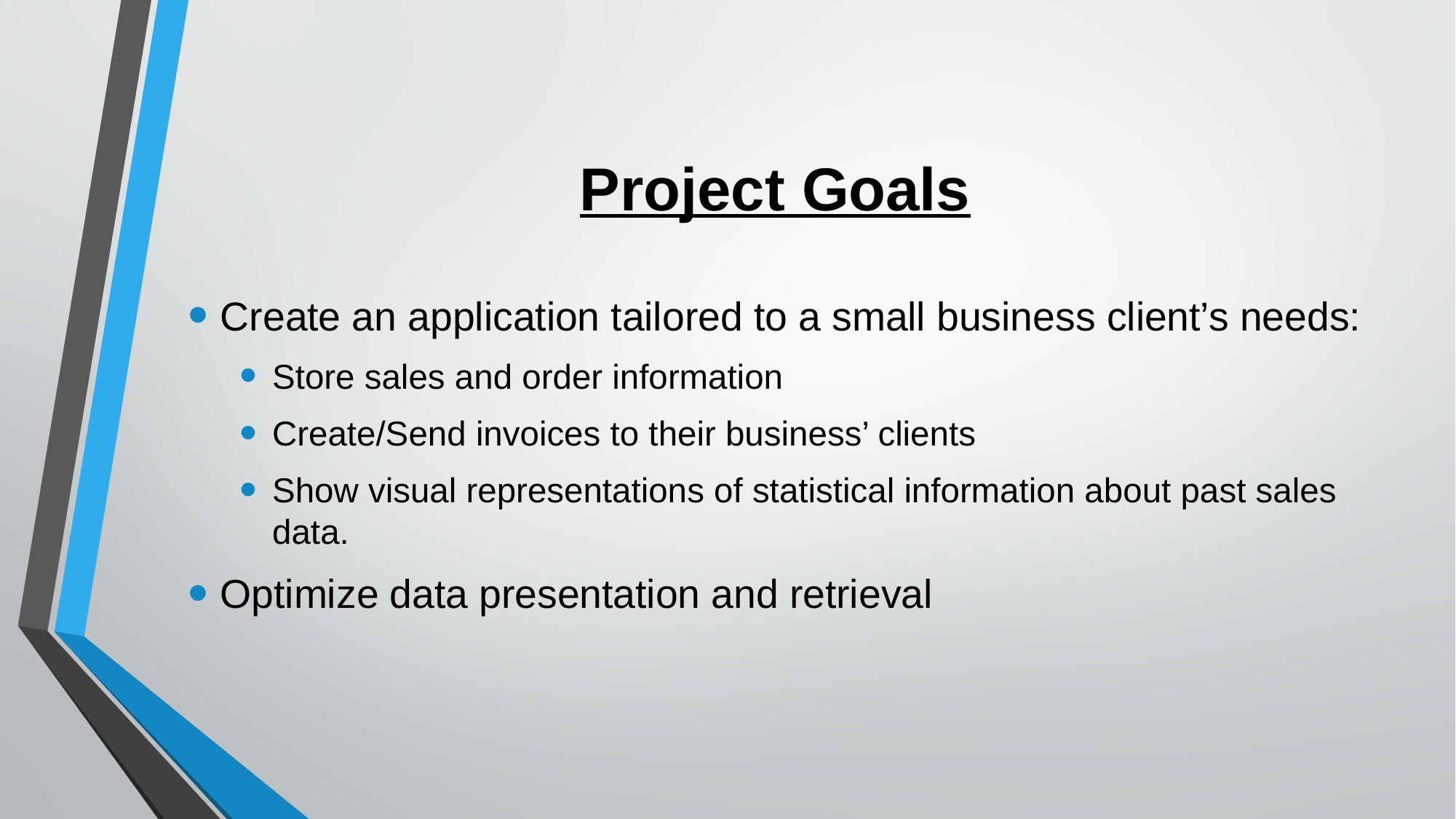

# Project Goals
Create an application tailored to a small business client’s needs:
Store sales and order information
Create/Send invoices to their business’ clients
Show visual representations of statistical information about past sales data.
Optimize data presentation and retrieval